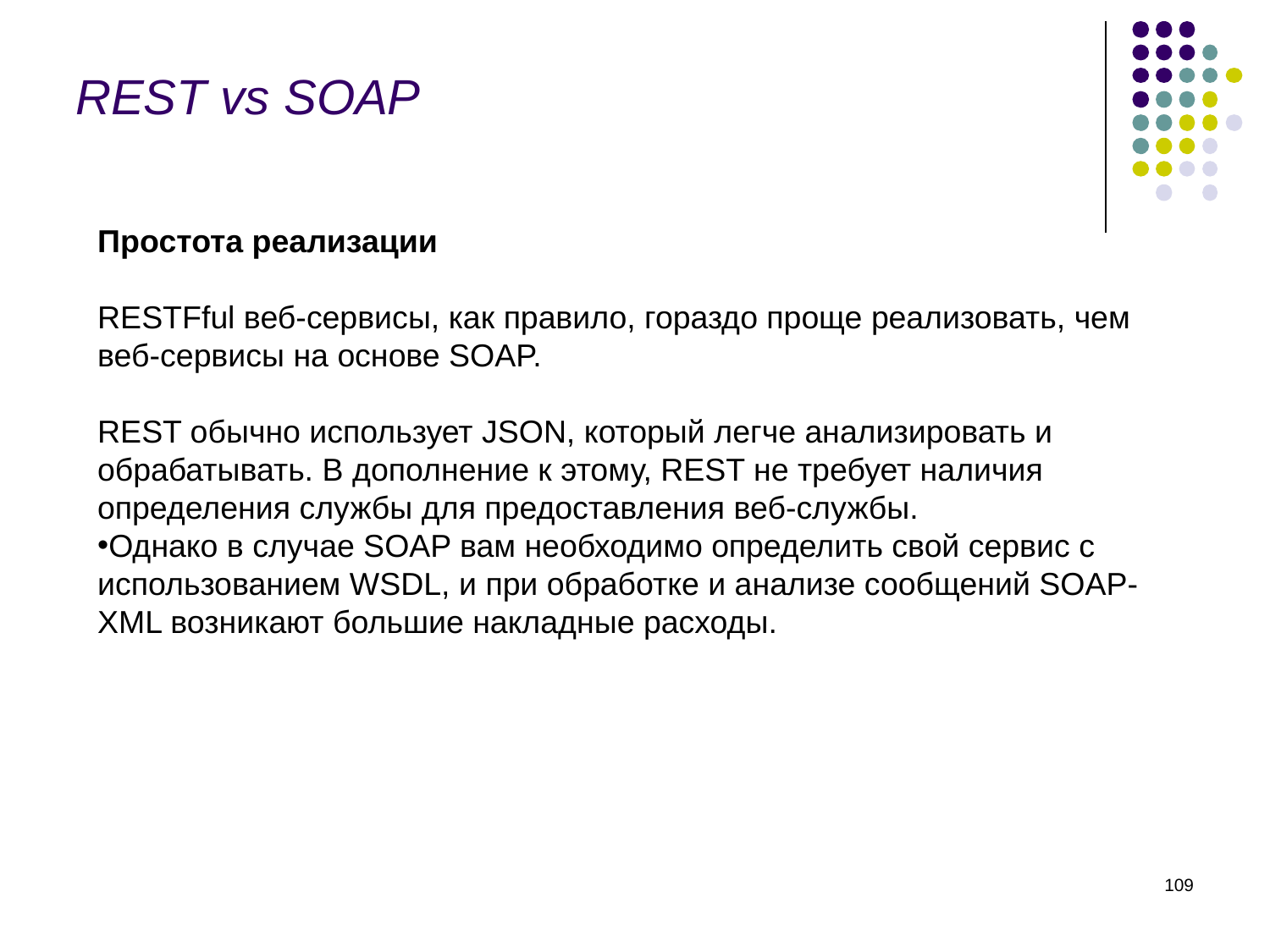

REST vs SOAP
Простота реализации
RESTFful веб-сервисы, как правило, гораздо проще реализовать, чем веб-сервисы на основе SOAP.
REST обычно использует JSON, который легче анализировать и обрабатывать. В дополнение к этому, REST не требует наличия определения службы для предоставления веб-службы.
Однако в случае SOAP вам необходимо определить свой сервис с использованием WSDL, и при обработке и анализе сообщений SOAP-XML возникают большие накладные расходы.
109